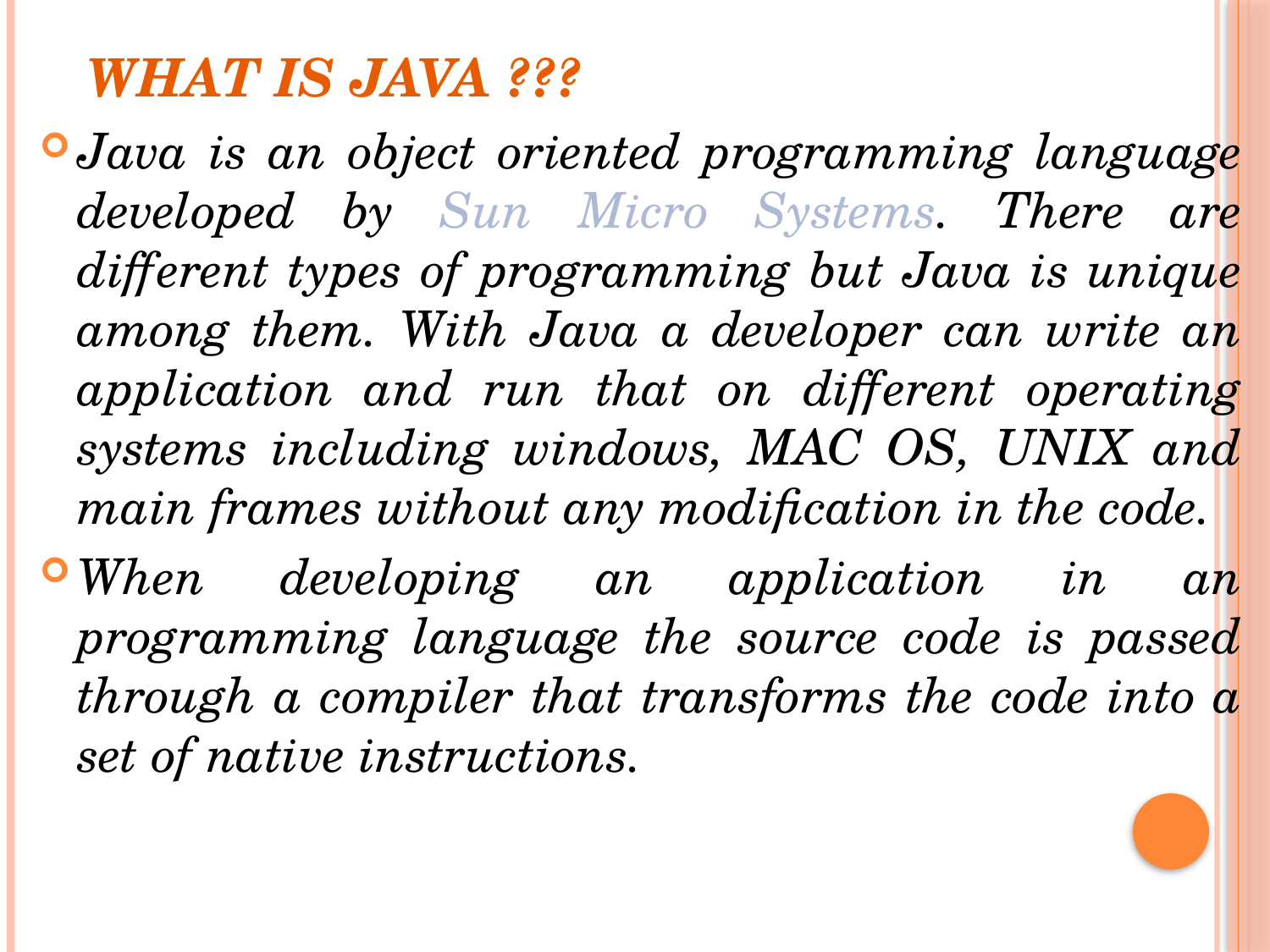

# What is Java ???
Java is an object oriented programming language developed by Sun Micro Systems. There are different types of programming but Java is unique among them. With Java a developer can write an application and run that on different operating systems including windows, MAC OS, UNIX and main frames without any modification in the code.
When developing an application in an programming language the source code is passed through a compiler that transforms the code into a set of native instructions.